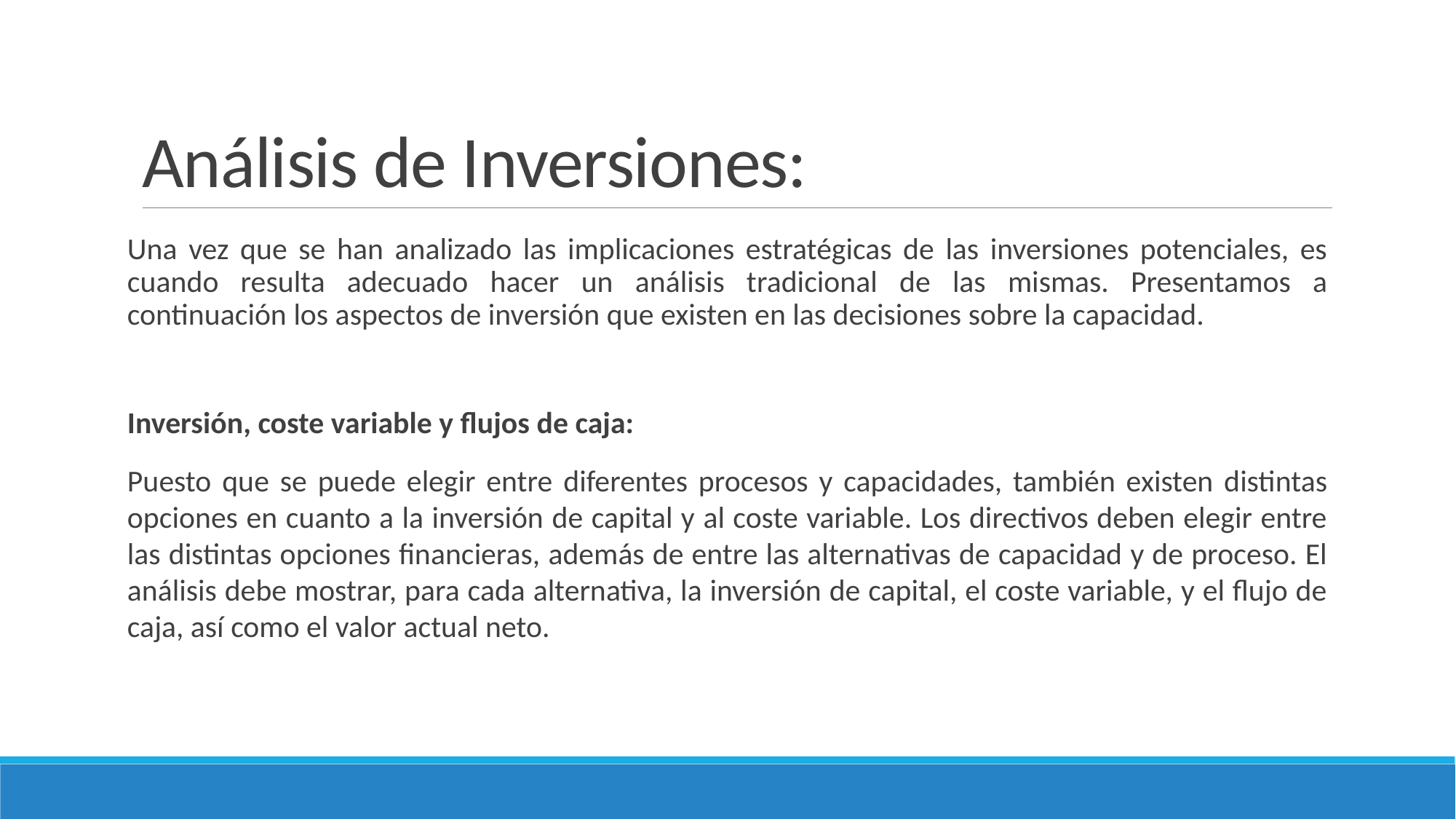

# Análisis de Inversiones:
Una vez que se han analizado las implicaciones estratégicas de las inversiones potenciales, es cuando resulta adecuado hacer un análisis tradicional de las mismas. Presentamos a continuación los aspectos de inversión que existen en las decisiones sobre la capacidad.

Inversión, coste variable y flujos de caja:
Puesto que se puede elegir entre diferentes procesos y capacidades, también existen distintas opciones en cuanto a la inversión de capital y al coste variable. Los directivos deben elegir entre las distintas opciones financieras, además de entre las alternativas de capacidad y de proceso. El análisis debe mostrar, para cada alternativa, la inversión de capital, el coste variable, y el flujo de caja, así como el valor actual neto.